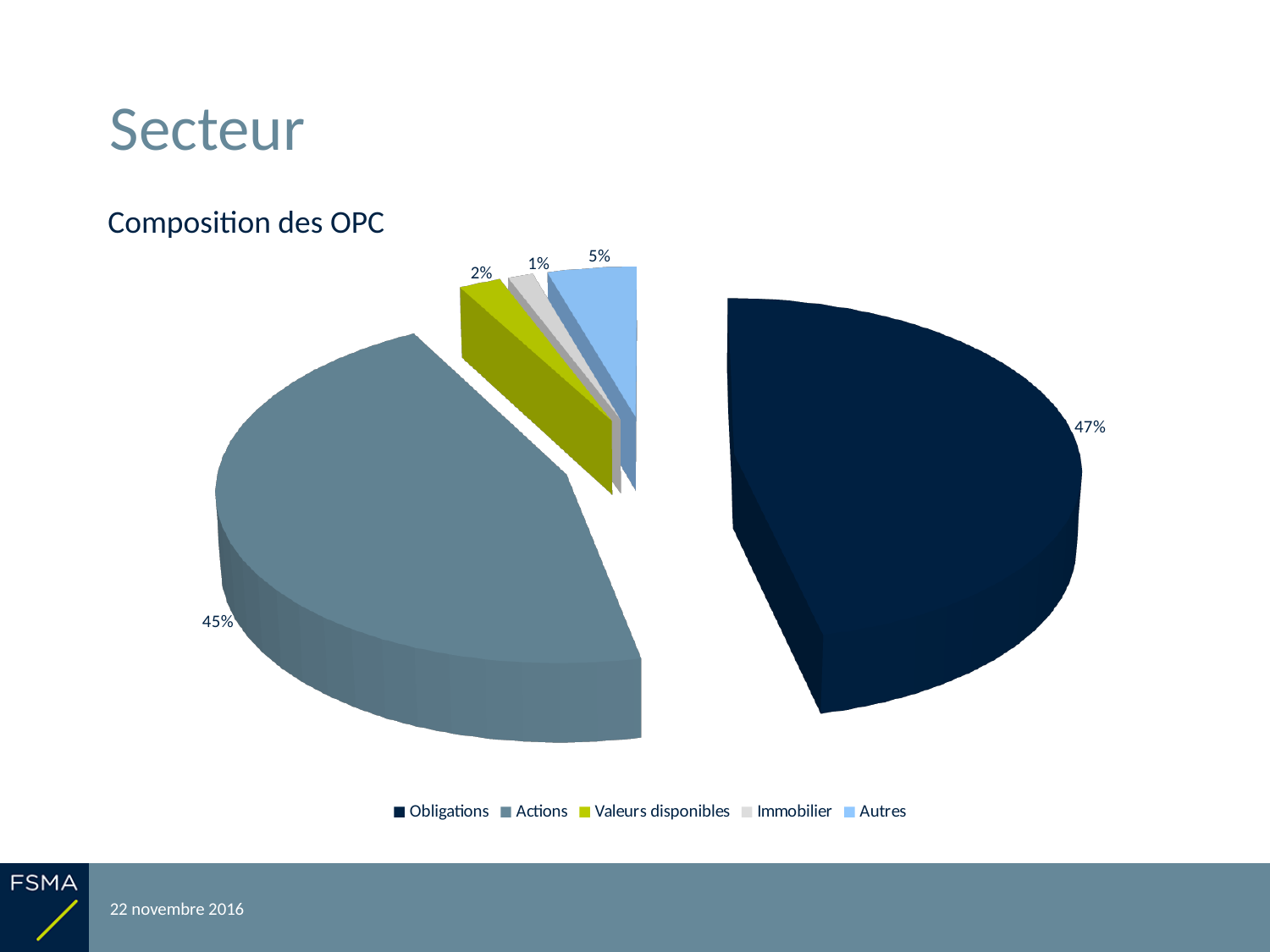

# Secteur
Composition des OPC

[unsupported chart]

[unsupported chart]

22 novembre 2016
Reporting relatif à l'exercice 2015
15